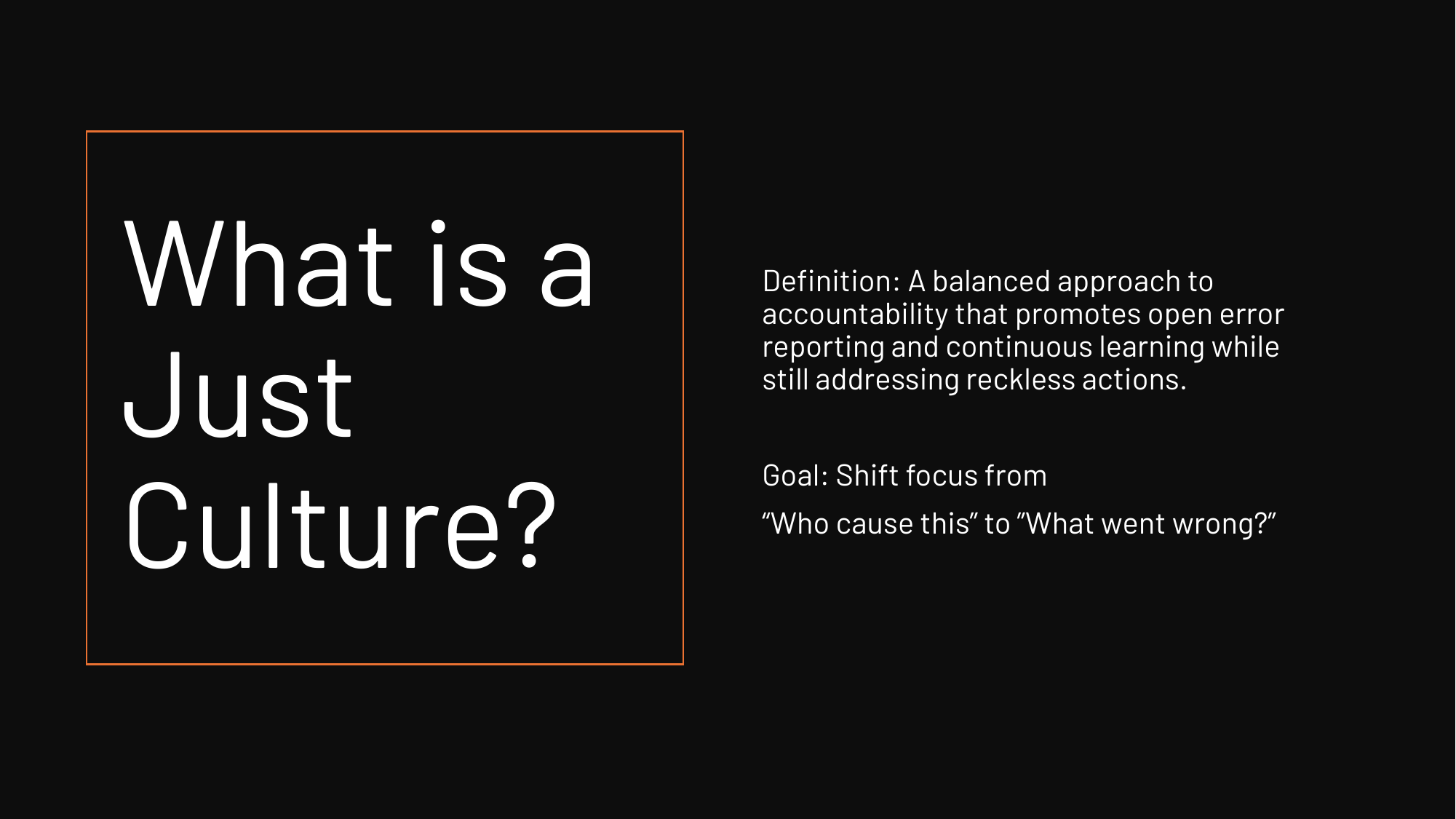

Definition: A balanced approach to accountability that promotes open error reporting and continuous learning while still addressing reckless actions.

Goal: Shift focus from
“Who cause this” to ”What went wrong?”

# What is a Just Culture?